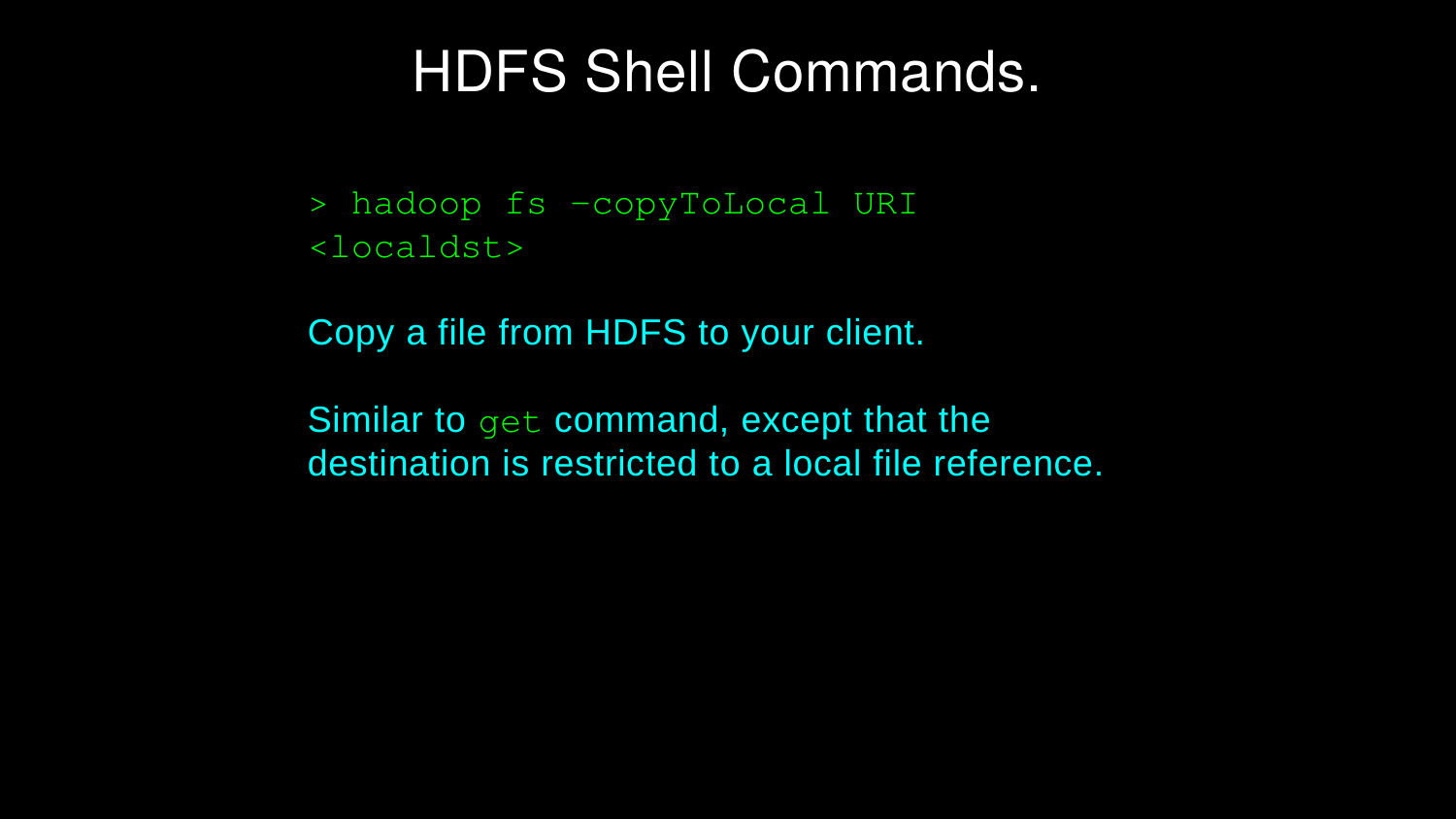

# HDFS Shell Commands.
> hadoop fs -copyToLocal URI <localdst>

Copy a file from HDFS to your client.

Similar to get command, except that the destination is restricted to a local file reference.